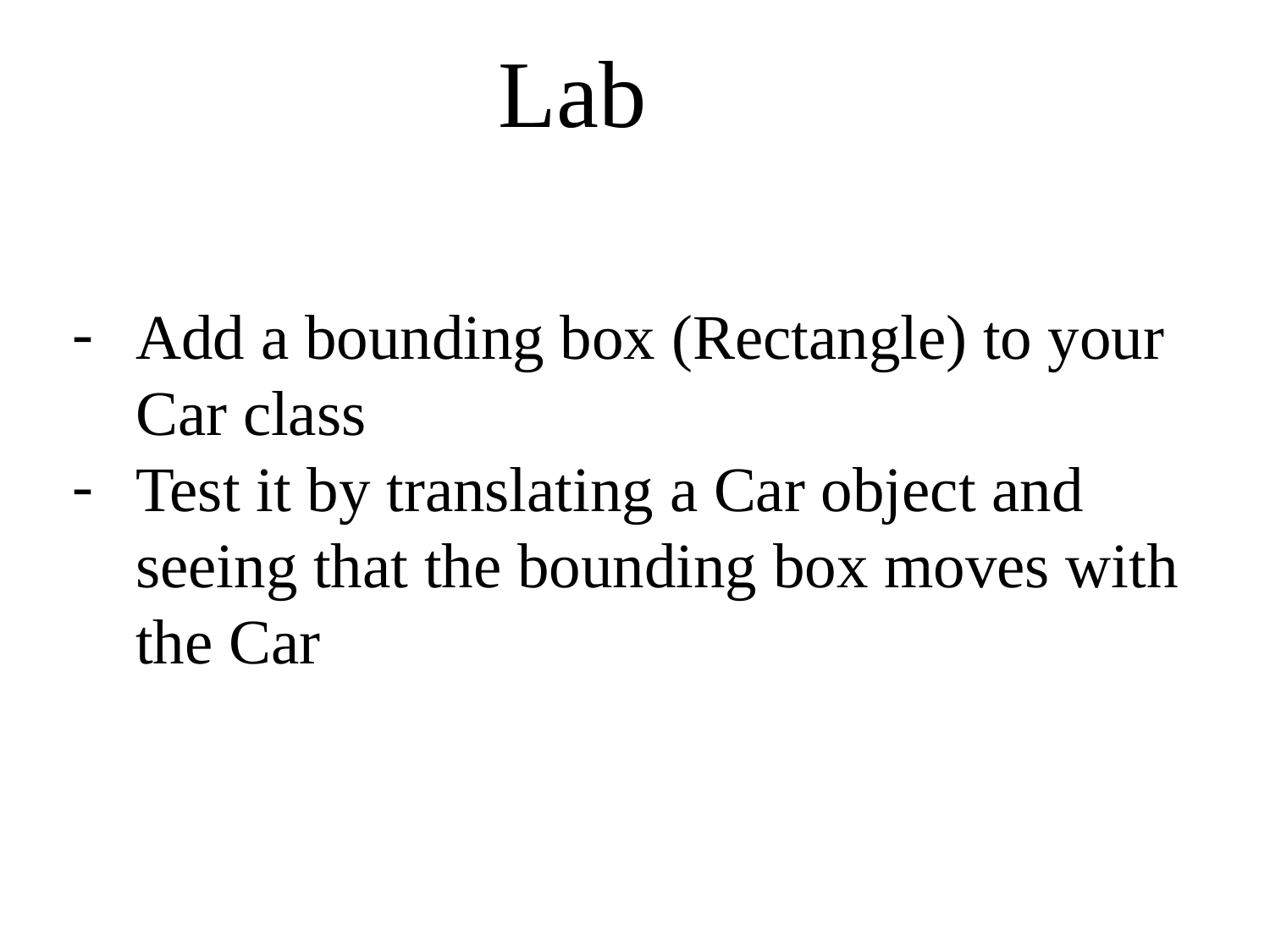

Lab
Add a bounding box (Rectangle) to your Car class
Test it by translating a Car object and seeing that the bounding box moves with the Car